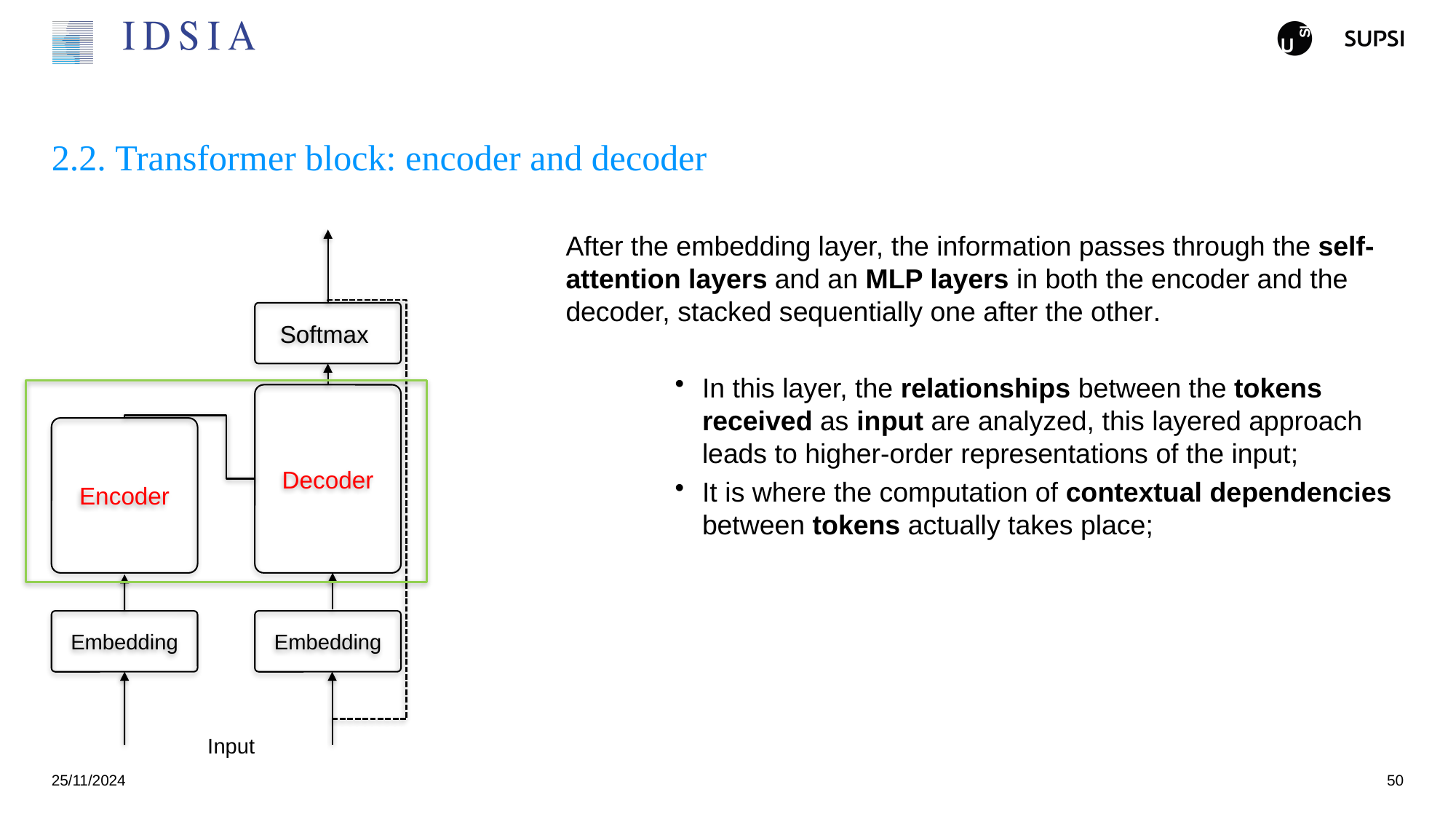

# 2.2. Transformer block: encoder and decoder
After the embedding layer, the information passes through the self-attention layers and an MLP layers in both the encoder and the decoder, stacked sequentially one after the other.

In this layer, the relationships between the tokens received as input are analyzed, this layered approach leads to higher-order representations of the input;
It is where the computation of contextual dependencies between tokens actually takes place;
Softmax

Decoder
Encoder
Embedding
Embedding
Input

25/11/2024
50